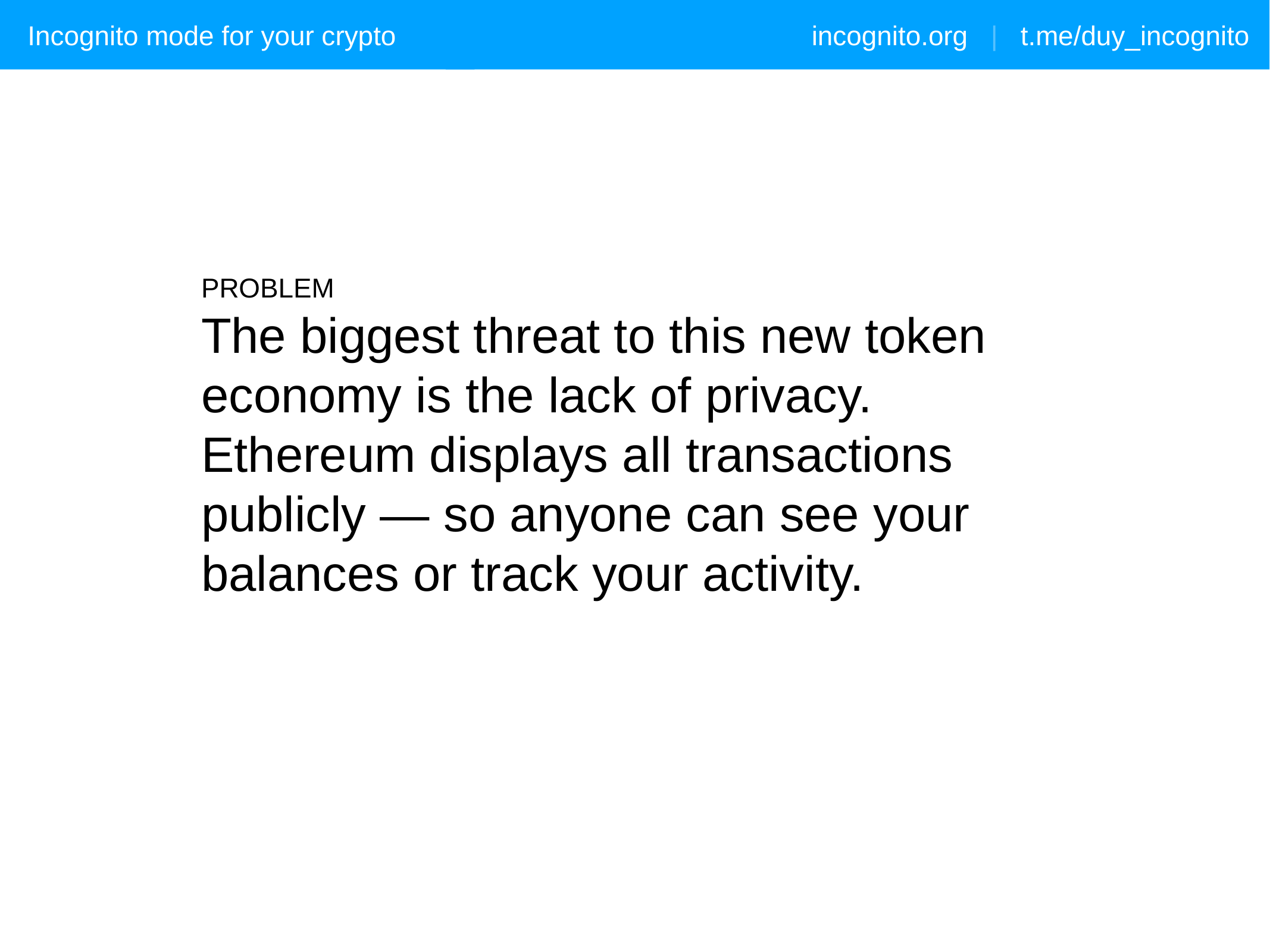

Incognito mode for your crypto
incognito.org   |   t.me/duy_incognito_
# PROBLEM
The biggest threat to this new token economy is the lack of privacy. Ethereum displays all transactions publicly — so anyone can see your balances or track your activity.